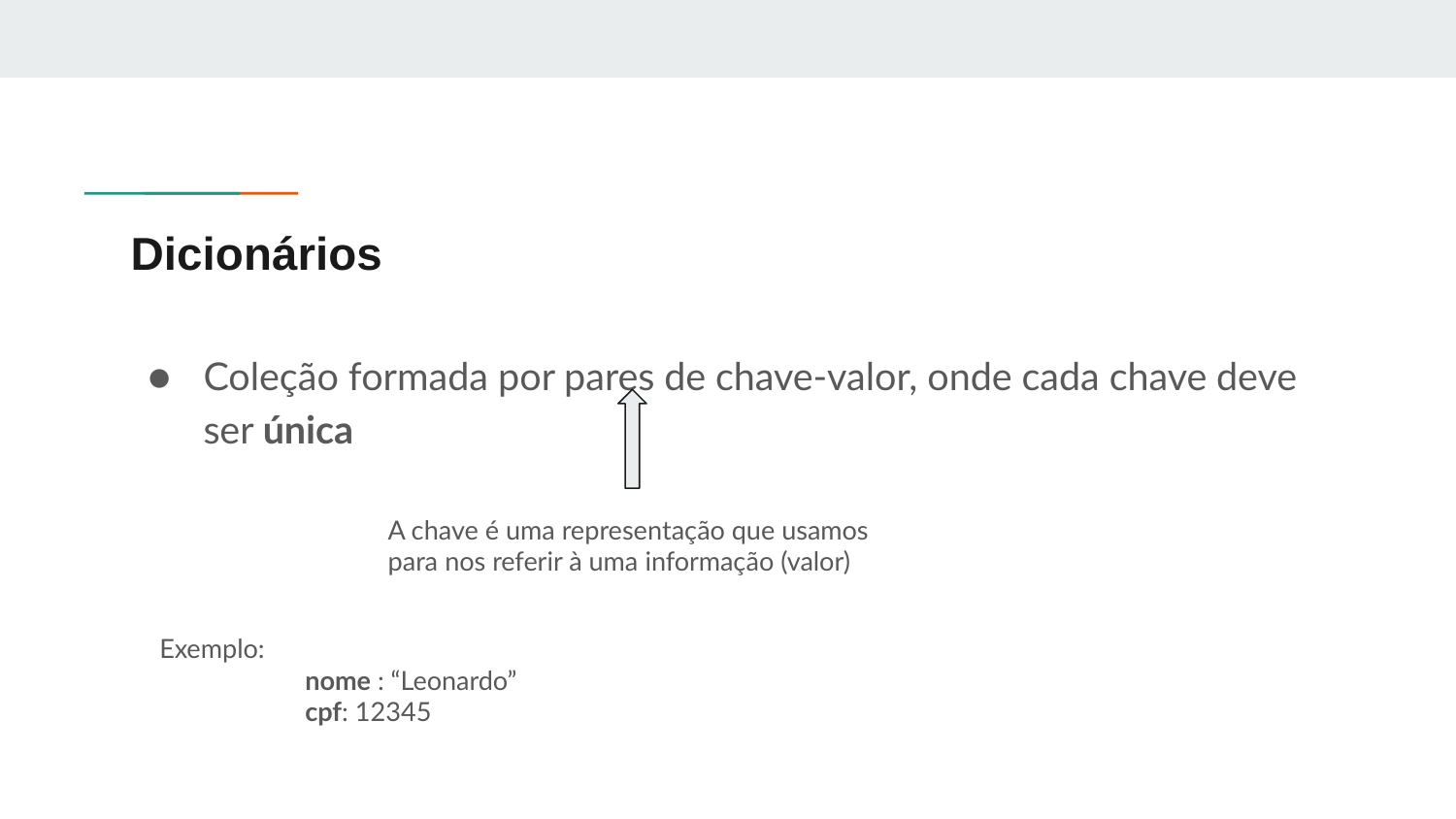

# Dicionários
Coleção formada por pares de chave-valor, onde cada chave deve ser única

A chave é uma representação que usamos para nos referir à uma informação (valor)
Exemplo:
	nome : “Leonardo”
	cpf: 12345